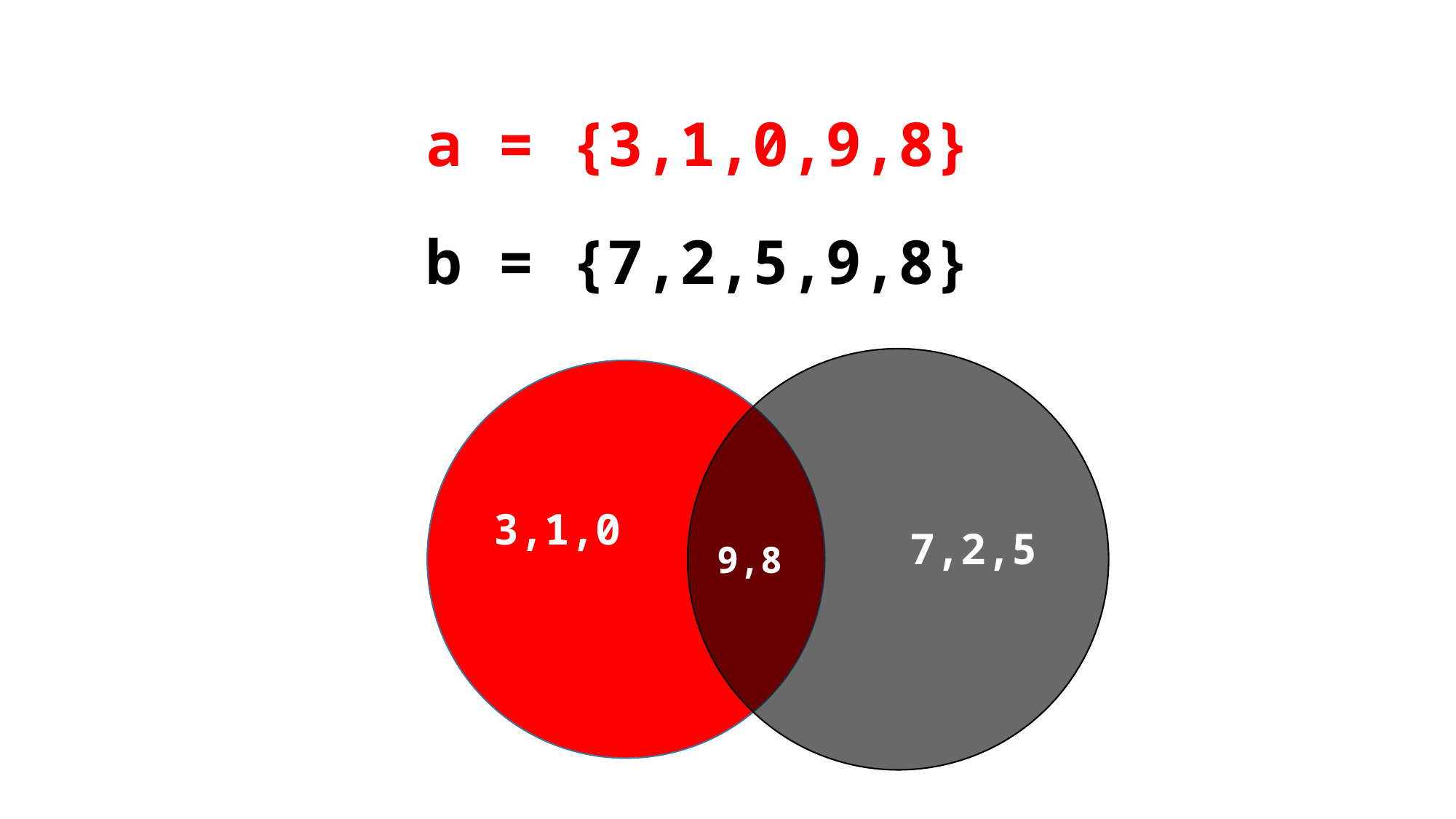

# a = {3,1,0,9,8}
b = {7,2,5,9,8}

3,1,0
7,2,5
9,8